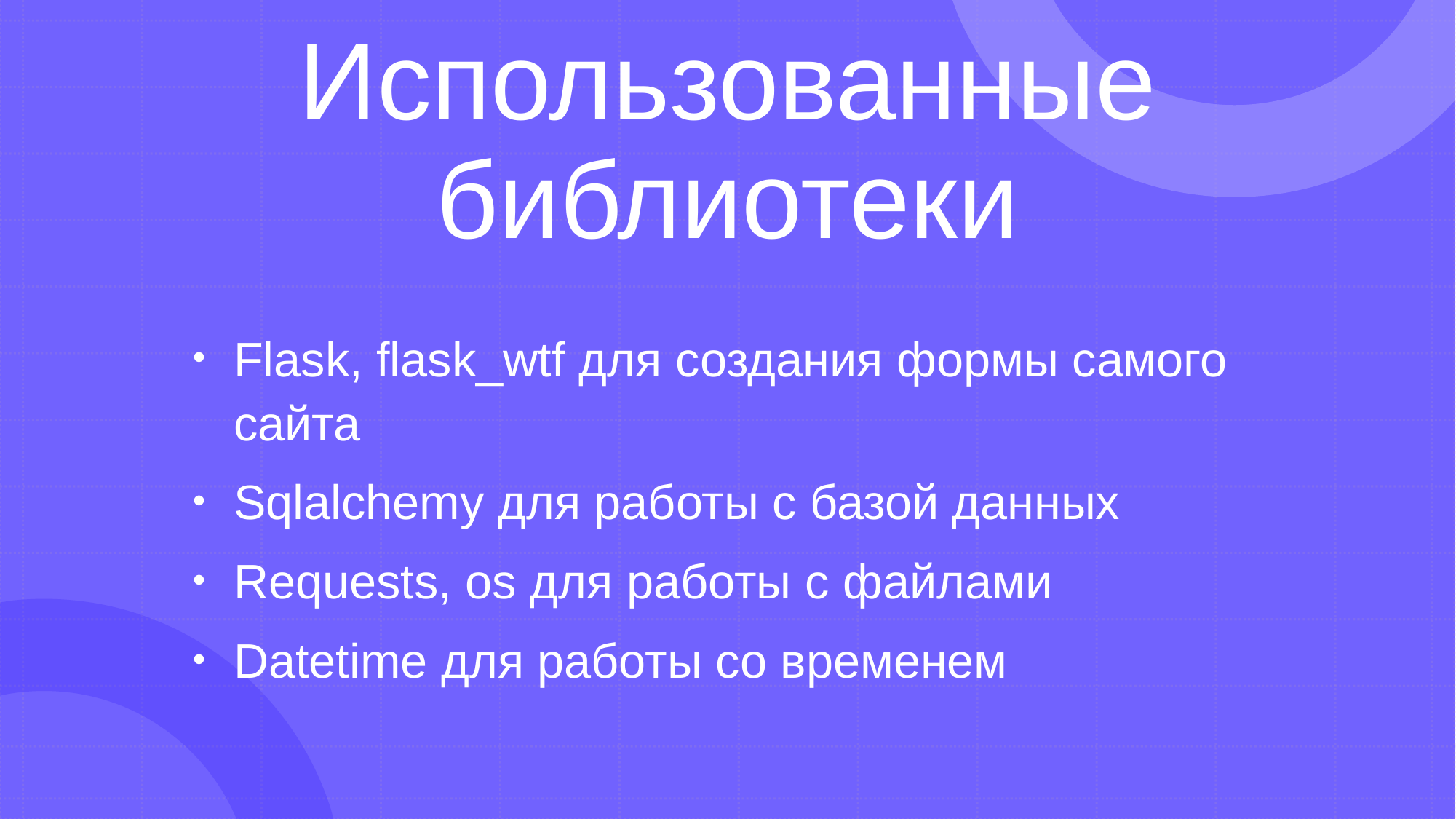

# Использованные библиотеки
Flask, flask_wtf для создания формы самого сайта
Sqlalchemy для работы с базой данных
Requests, os для работы с файлами
Datetime для работы со временем